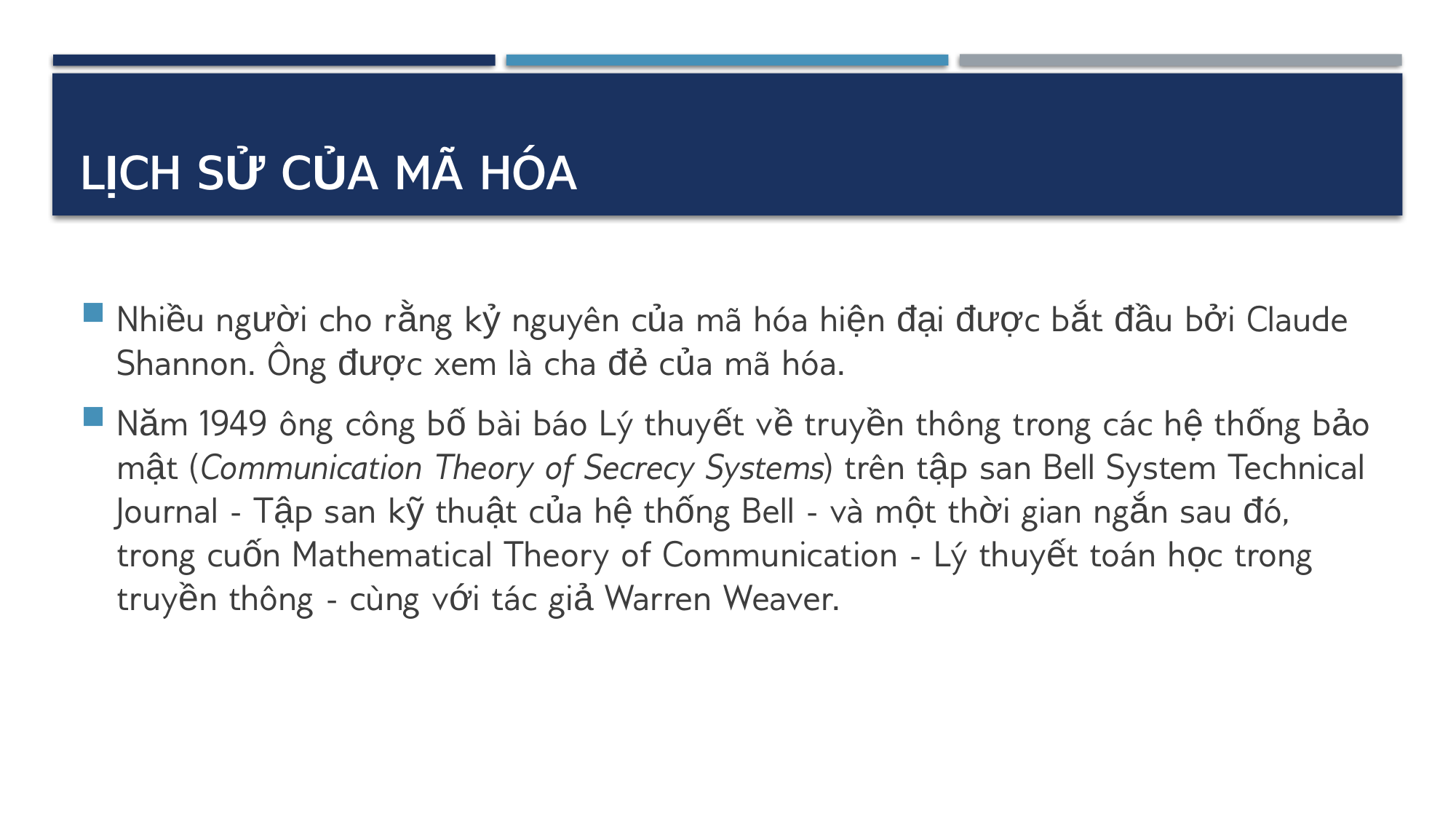

# Lịch sử của mã hóa
Nhiều người cho rằng kỷ nguyên của mã hóa hiện đại được bắt đầu bởi Claude Shannon. Ông được xem là cha đẻ của mã hóa.
Năm 1949 ông công bố bài báo Lý thuyết về truyền thông trong các hệ thống bảo mật (Communication Theory of Secrecy Systems) trên tập san Bell System Technical Journal - Tập san kỹ thuật của hệ thống Bell - và một thời gian ngắn sau đó, trong cuốn Mathematical Theory of Communication - Lý thuyết toán học trong truyền thông - cùng với tác giả Warren Weaver.